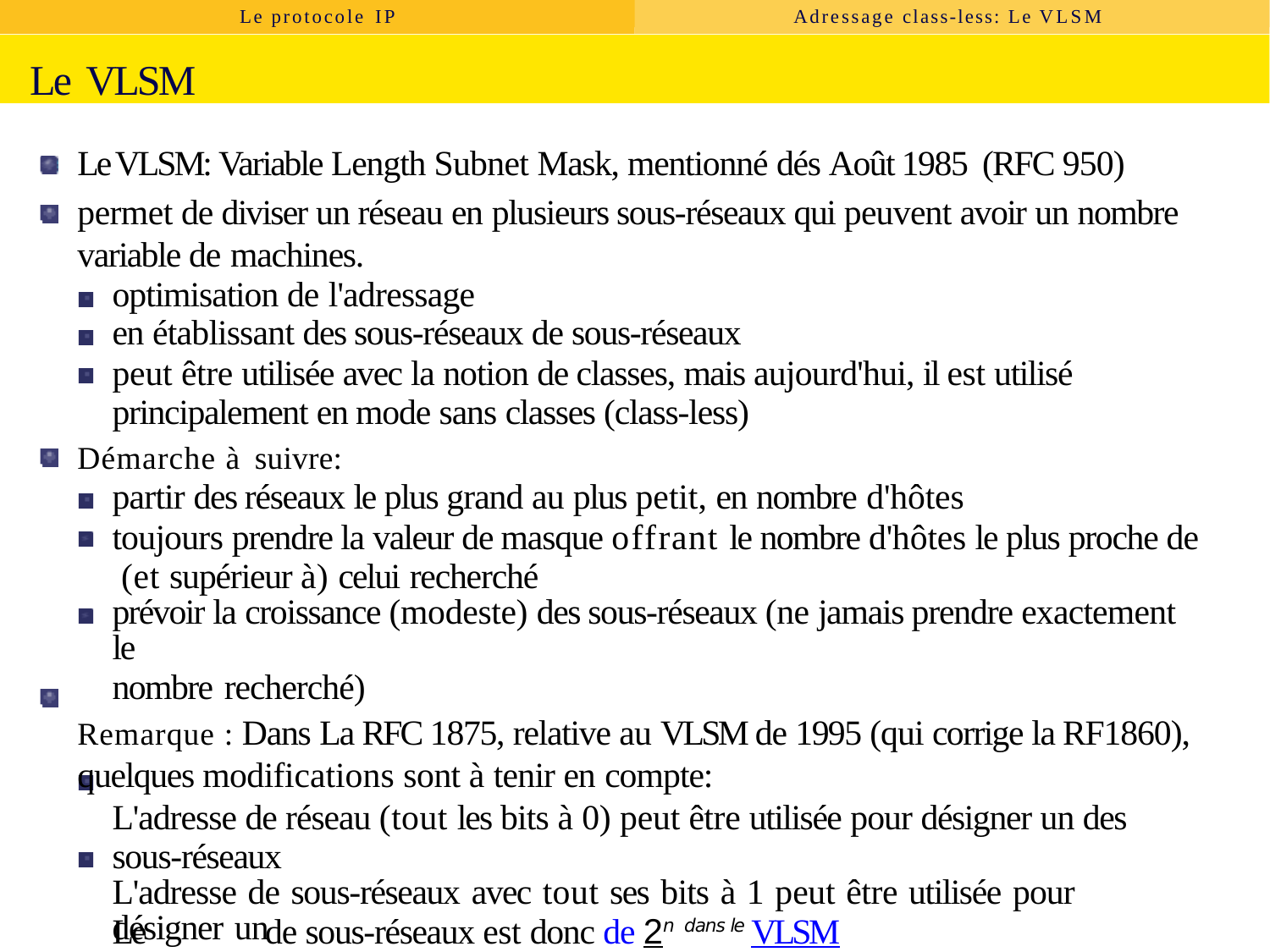

Le protocole IP
Adressage class-less: Le VLSM
Le VLSM
Le VLSM: Variable Length Subnet Mask, mentionné dés Août 1985 (RFC 950)
permet de diviser un réseau en plusieurs sous-réseaux qui peuvent avoir un nombre  variable de machines.
optimisation de l'adressage
en établissant des sous-réseaux de sous-réseaux
peut être utilisée avec la notion de classes, mais aujourd'hui, il est utilisé  principalement en mode sans classes (class-less)
Démarche à suivre:
partir des réseaux le plus grand au plus petit, en nombre d'hôtes
toujours prendre la valeur de masque offrant le nombre d'hôtes le plus proche de  (et supérieur à) celui recherché
prévoir la croissance (modeste) des sous-réseaux (ne jamais prendre exactement le
nombre recherché)
Remarque : Dans La RFC 1875, relative au VLSM de 1995 (qui corrige la RF1860),  quelques modifications sont à tenir en compte:
L'adresse de réseau (tout les bits à 0) peut être utilisée pour désigner un des  sous-réseaux
L'adresse de sous-réseaux avec tout ses bits à 1 peut être utilisée pour désigner un
des sous-réseaux

de sous-réseaux est donc de 2n dans le VLSM
Le nombre